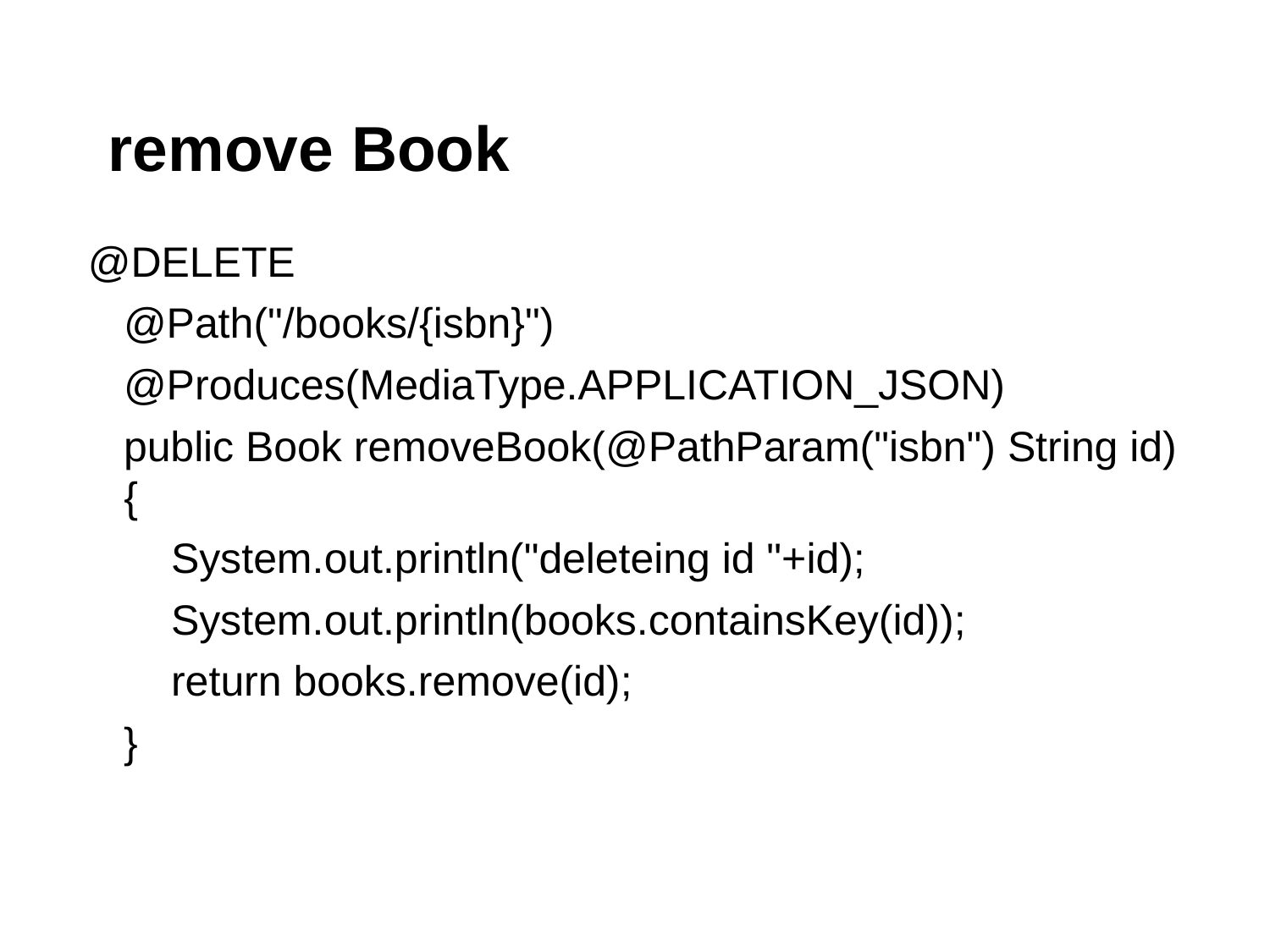

# remove Book
 @DELETE
    @Path("/books/{isbn}")
    @Produces(MediaType.APPLICATION_JSON)
    public Book removeBook(@PathParam("isbn") String id) {
        System.out.println("deleteing id "+id);
        System.out.println(books.containsKey(id));
        return books.remove(id);
    }